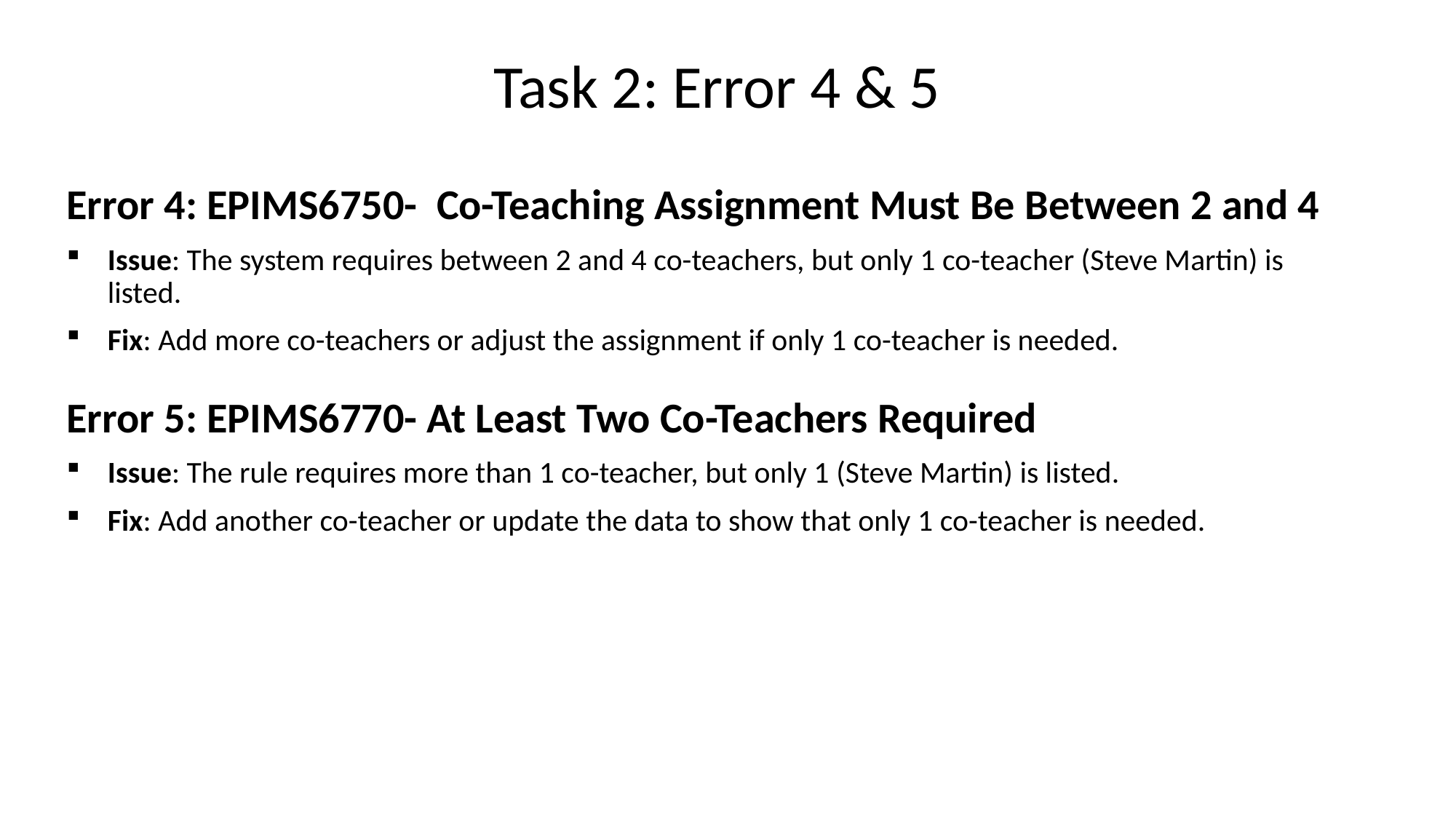

# Task 2: Error 4 & 5
Error 4: EPIMS6750-  Co-Teaching Assignment Must Be Between 2 and 4
Issue: The system requires between 2 and 4 co-teachers, but only 1 co-teacher (Steve Martin) is listed.
Fix: Add more co-teachers or adjust the assignment if only 1 co-teacher is needed.

Error 5: EPIMS6770- At Least Two Co-Teachers Required
Issue: The rule requires more than 1 co-teacher, but only 1 (Steve Martin) is listed.
Fix: Add another co-teacher or update the data to show that only 1 co-teacher is needed.